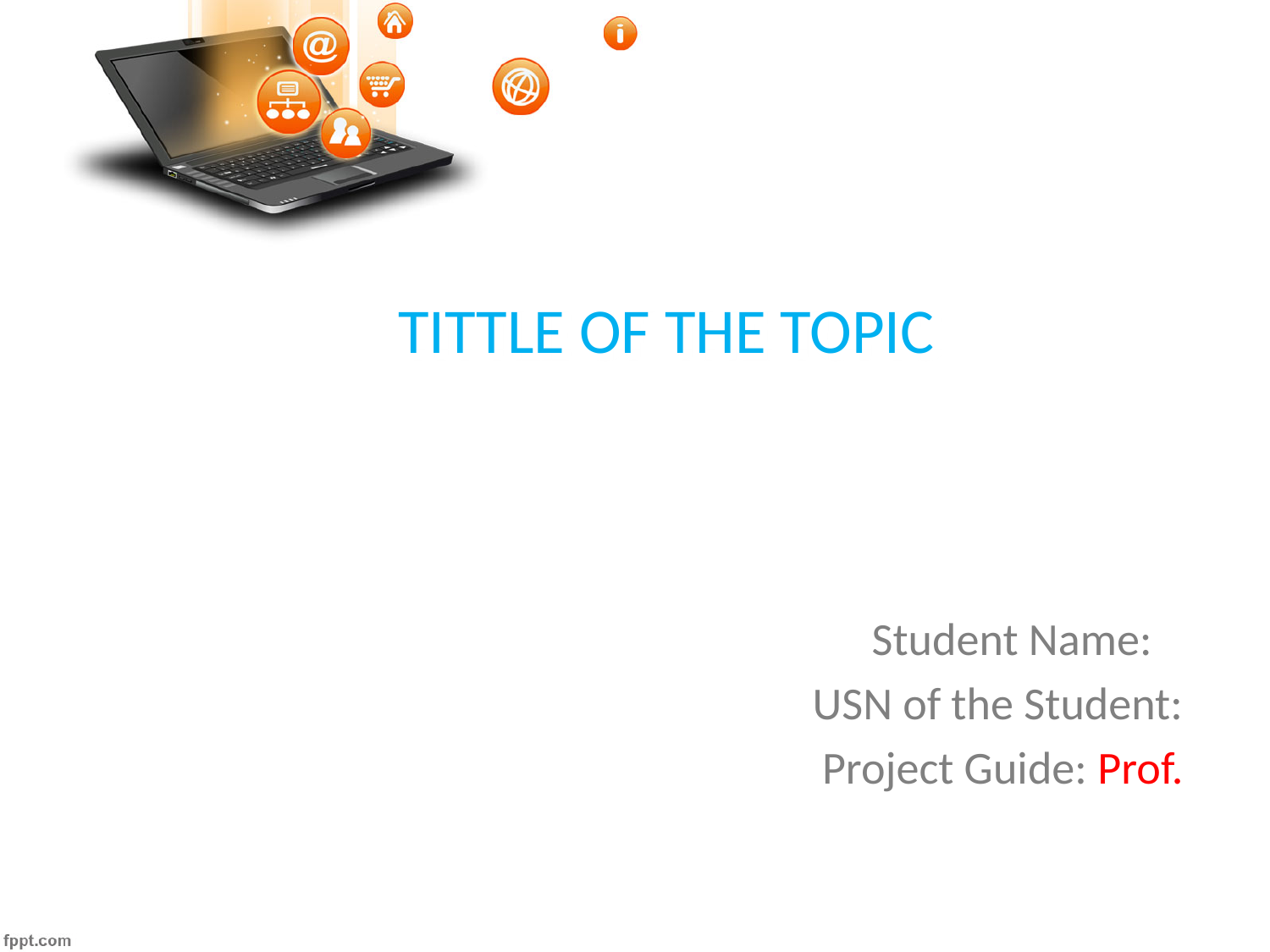

# TITTLE OF THE TOPIC
  Student Name:
USN of the Student:
Project Guide: Prof.